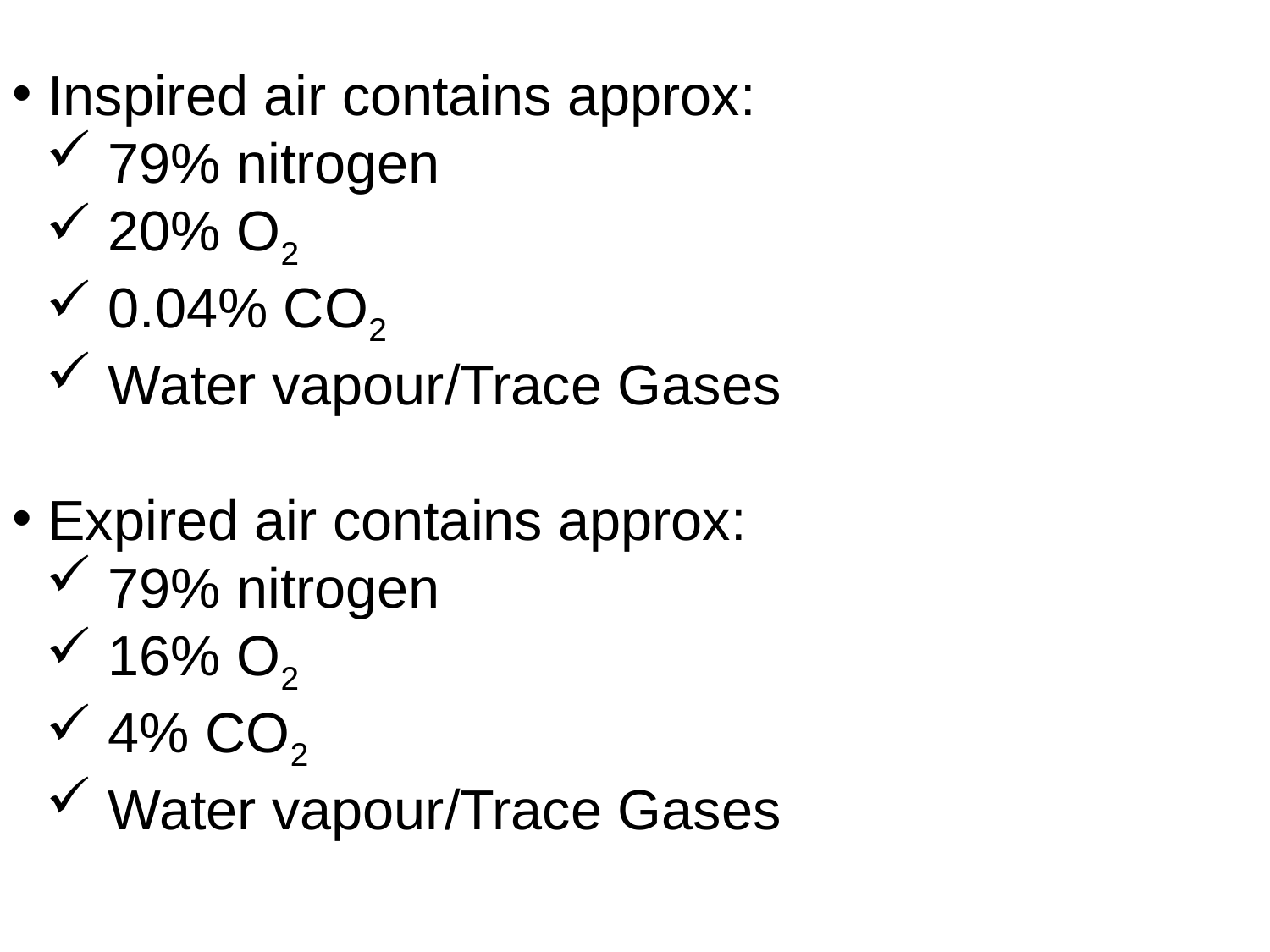

Inspired air contains approx:
 79% nitrogen
 20% O2
 0.04% CO2
 Water vapour/Trace Gases

 Expired air contains approx:
 79% nitrogen
 16% O2
 4% CO2
 Water vapour/Trace Gases